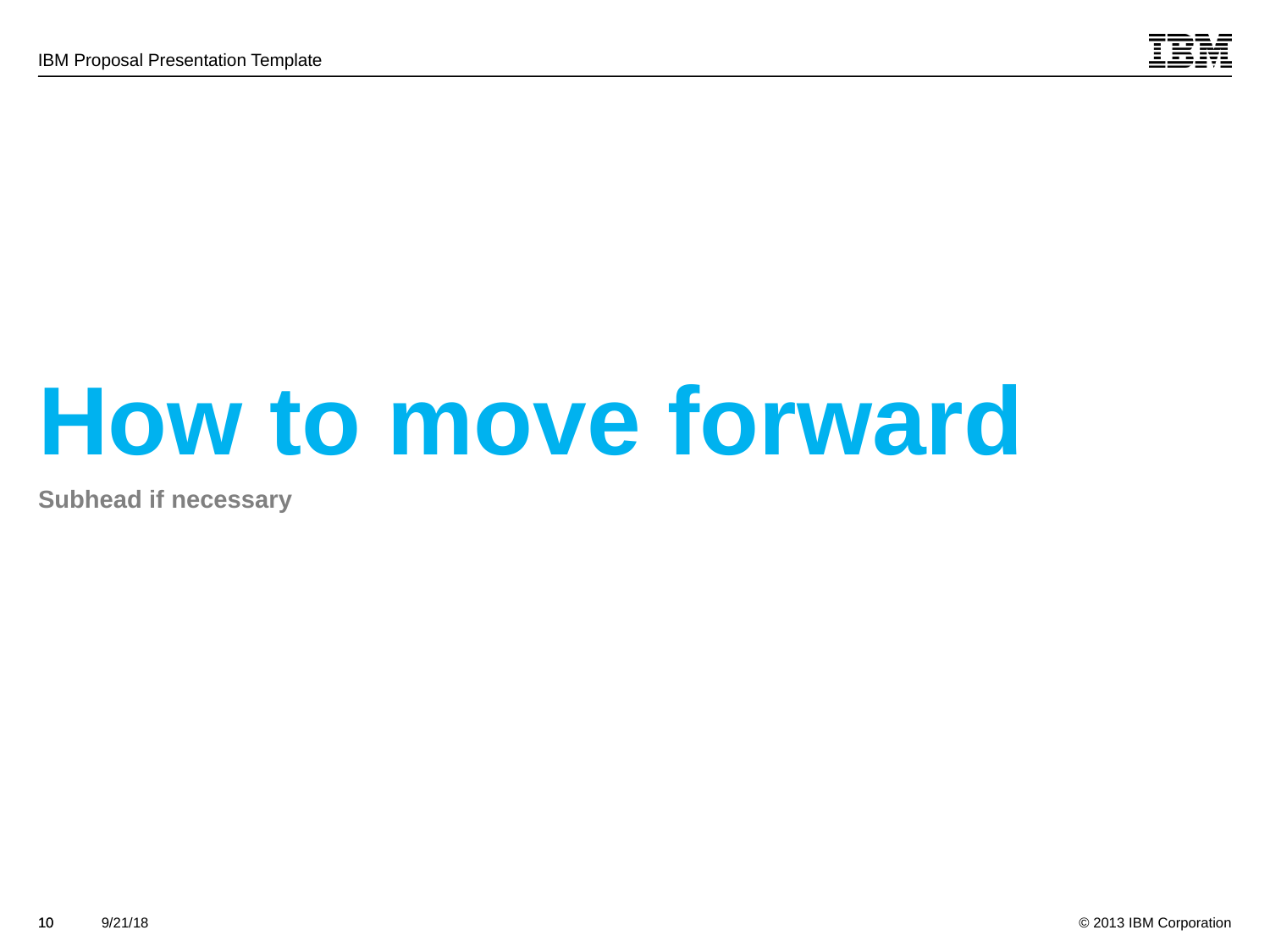

# How to move forward
Subhead if necessary
10
10